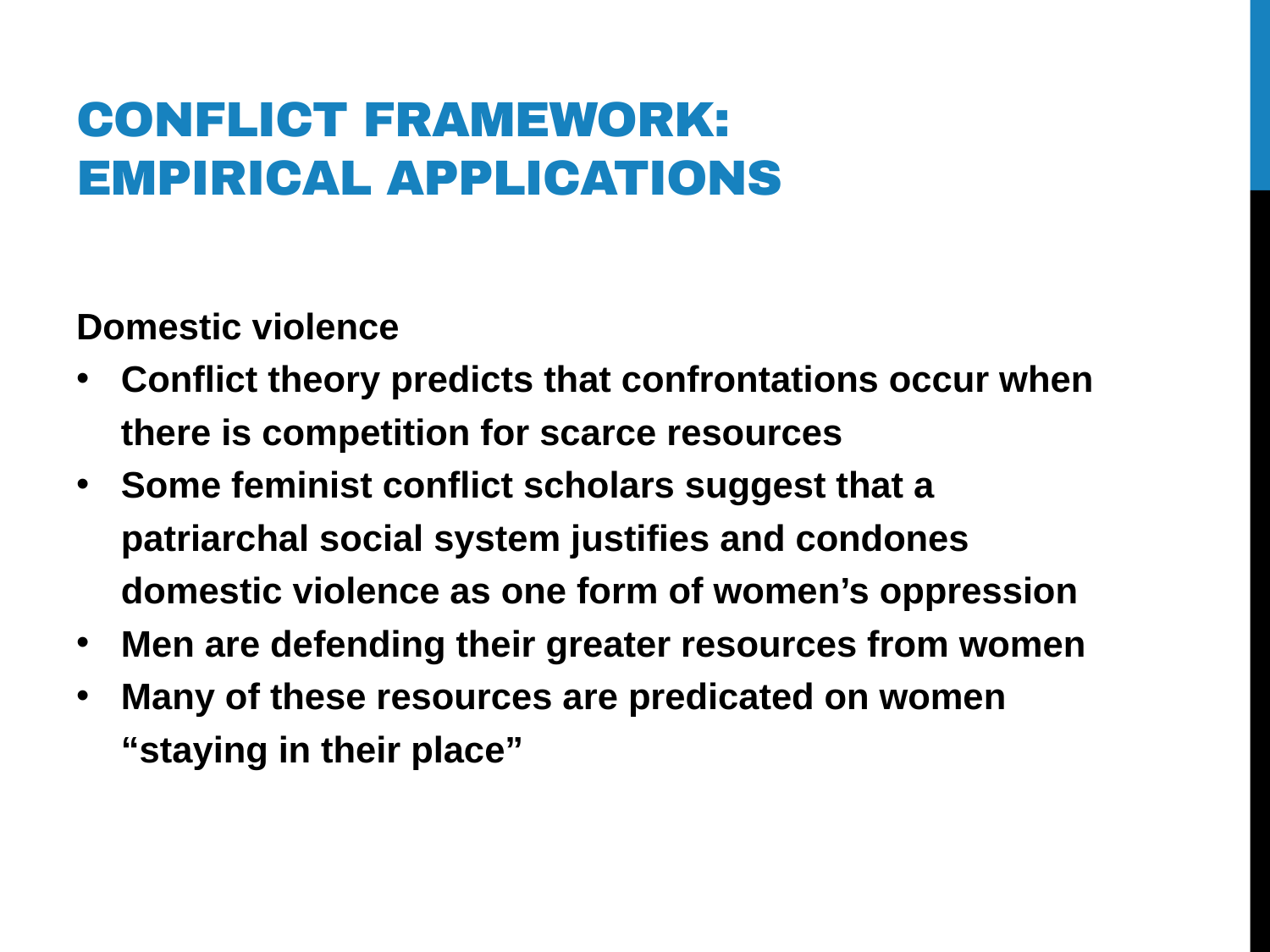

# Conflict framework: Empirical applications

Domestic violence
Conflict theory predicts that confrontations occur when there is competition for scarce resources
Some feminist conflict scholars suggest that a patriarchal social system justifies and condones domestic violence as one form of women’s oppression
Men are defending their greater resources from women
Many of these resources are predicated on women “staying in their place”